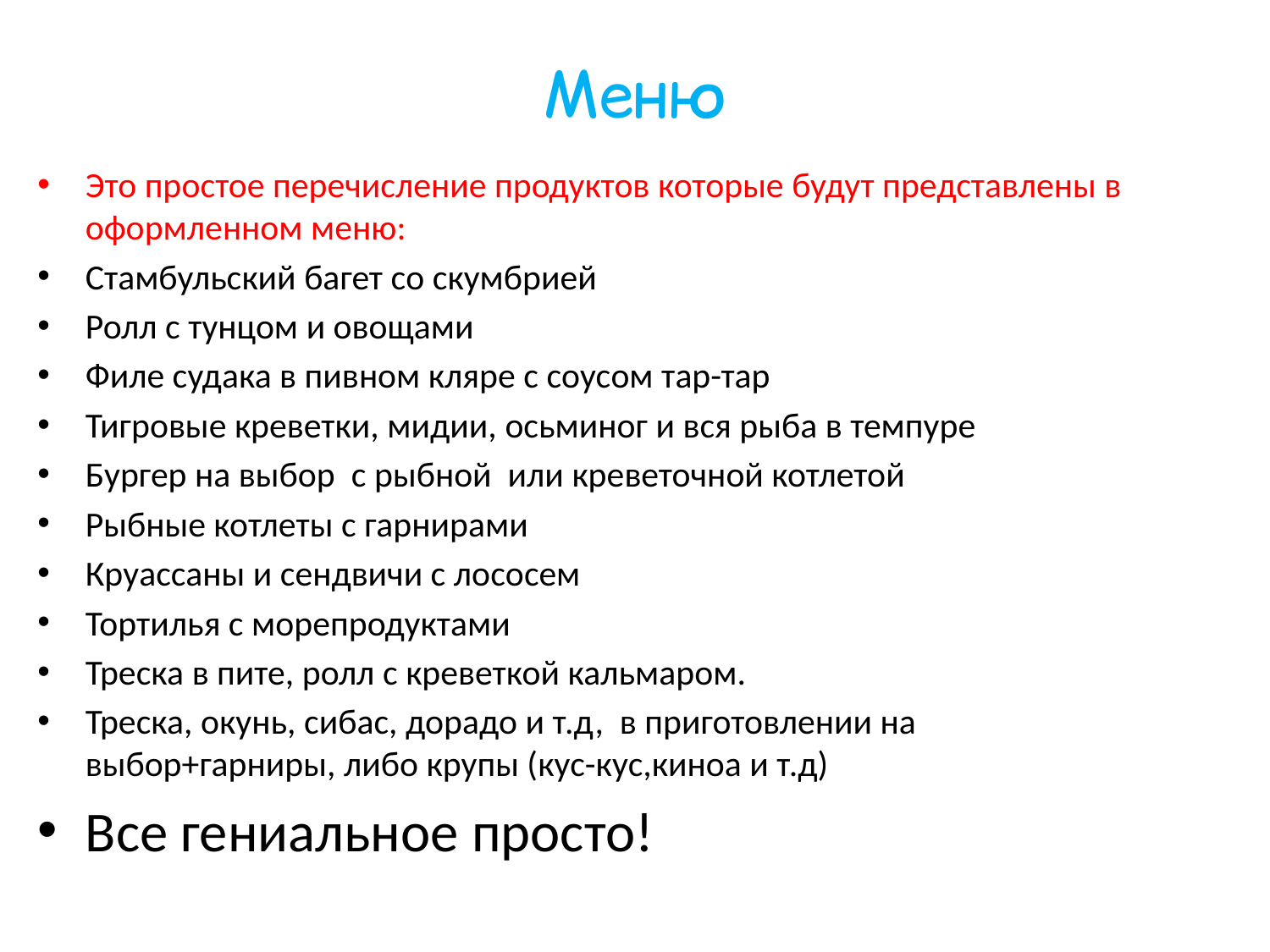

# Меню
Это простое перечисление продуктов которые будут представлены в оформленном меню:
Стамбульский багет со скумбрией
Ролл с тунцом и овощами
Филе судака в пивном кляре с соусом тар-тар
Тигровые креветки, мидии, осьминог и вся рыба в темпуре
Бургер на выбор  с рыбной  или креветочной котлетой
Рыбные котлеты с гарнирами
Круассаны и сендвичи с лососем
Тортилья с морепродуктами
Треска в пите, ролл с креветкой кальмаром.
Треска, окунь, сибас, дорадо и т.д,  в приготовлении на выбор+гарниры, либо крупы (кус-кус,киноа и т.д)
Все гениальное просто!